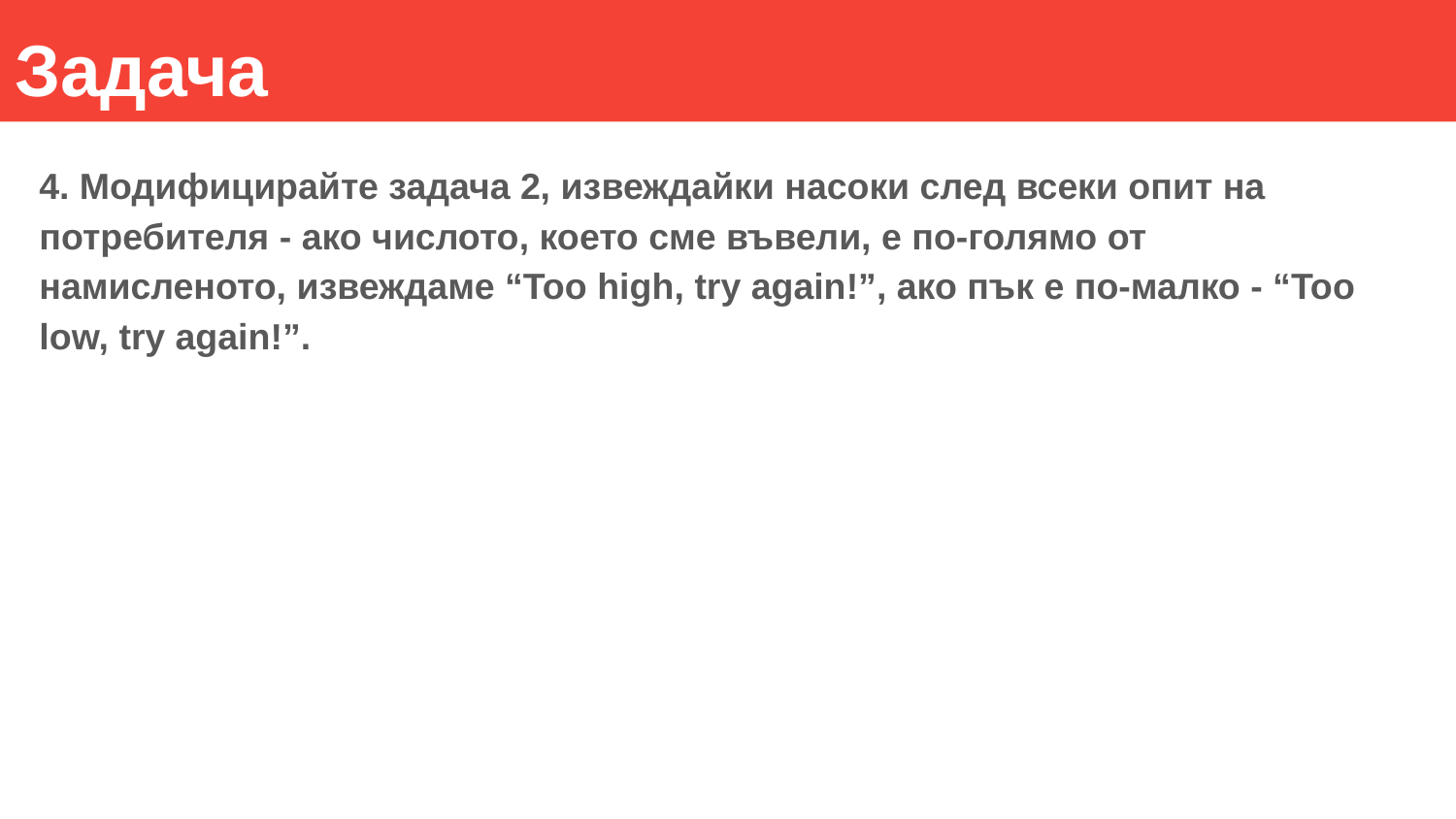

Задача
4. Модифицирайте задача 2, извеждайки насоки след всеки опит на потребителя - ако числото, което сме въвели, е по-голямо от намисленото, извеждаме “Too high, try again!”, ако пък е по-малко - “Too low, try again!”.